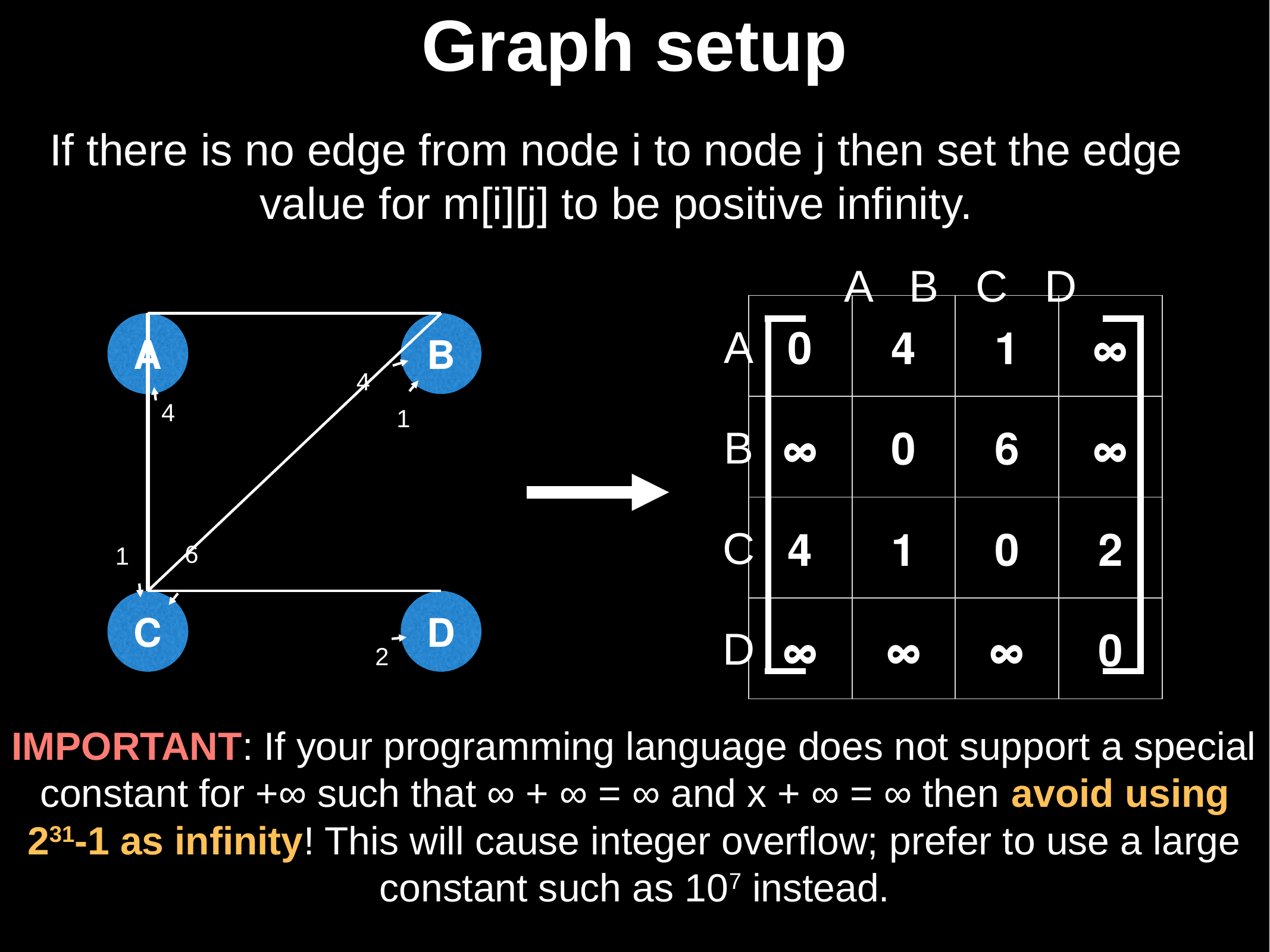

# Graph setup
If there is no edge from node i to node j then set the edge value for m[i][j] to be positive infinity.
A   B   C   D
| 0 | 4 | 1 | ∞ |
| --- | --- | --- | --- |
| ∞ | 0 | 6 | ∞ |
| 4 | 1 | 0 | 2 |
| ∞ | ∞ | ∞ | 0 |
A
B
A

4

4
1
B

C
6
1

C
D

D
2

IMPORTANT: If your programming language does not support a special constant for +∞ such that ∞ + ∞ = ∞ and x + ∞ = ∞ then avoid using 231-1 as infinity! This will cause integer overflow; prefer to use a large constant such as 107 instead.